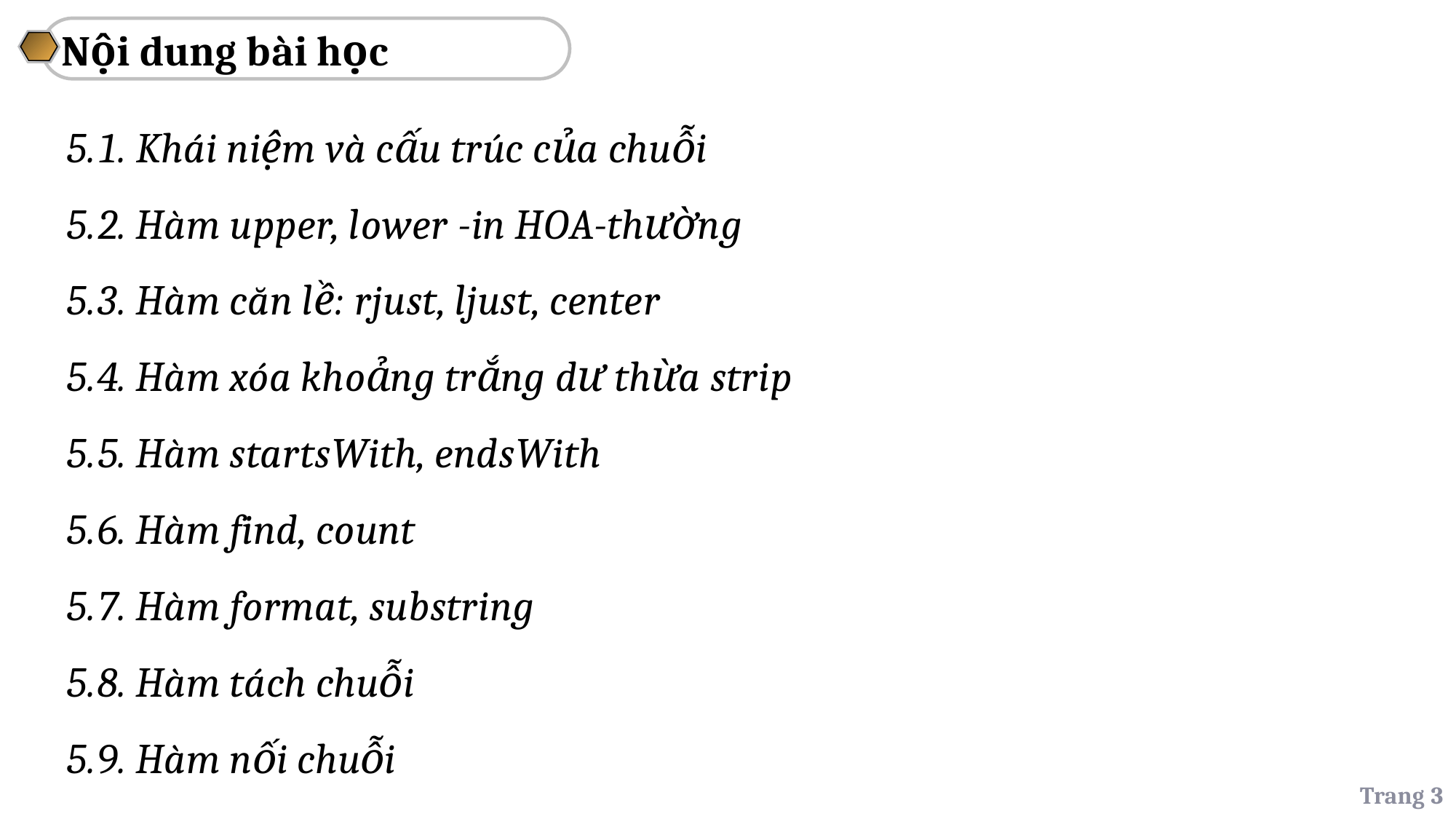

Nội dung bài học

5.1. Khái niệm và cấu trúc của chuỗi
5.2. Hàm upper, lower -in HOA-thường
5.3. Hàm căn lề: rjust, ljust, center
5.4. Hàm xóa khoảng trắng dư thừa strip
5.5. Hàm startsWith, endsWith
5.6. Hàm find, count
5.7. Hàm format, substring
5.8. Hàm tách chuỗi
5.9. Hàm nối chuỗi
Trang 3